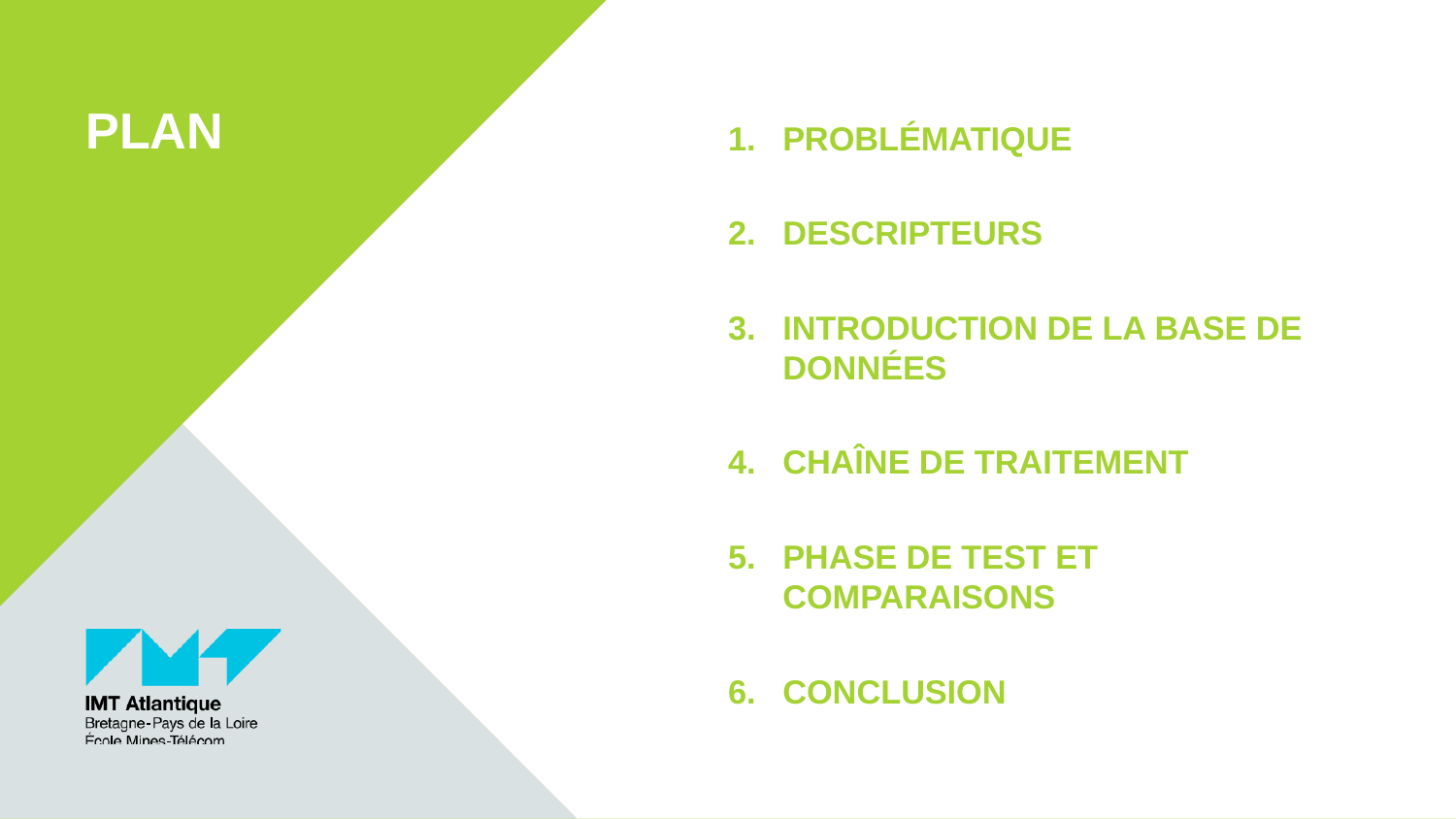

# pLAN
Problématique
descripteurs
Introduction de la BASE de données
Chaîne de traitement
PHASE DE TEST ET COMPARAISONS
Conclusion